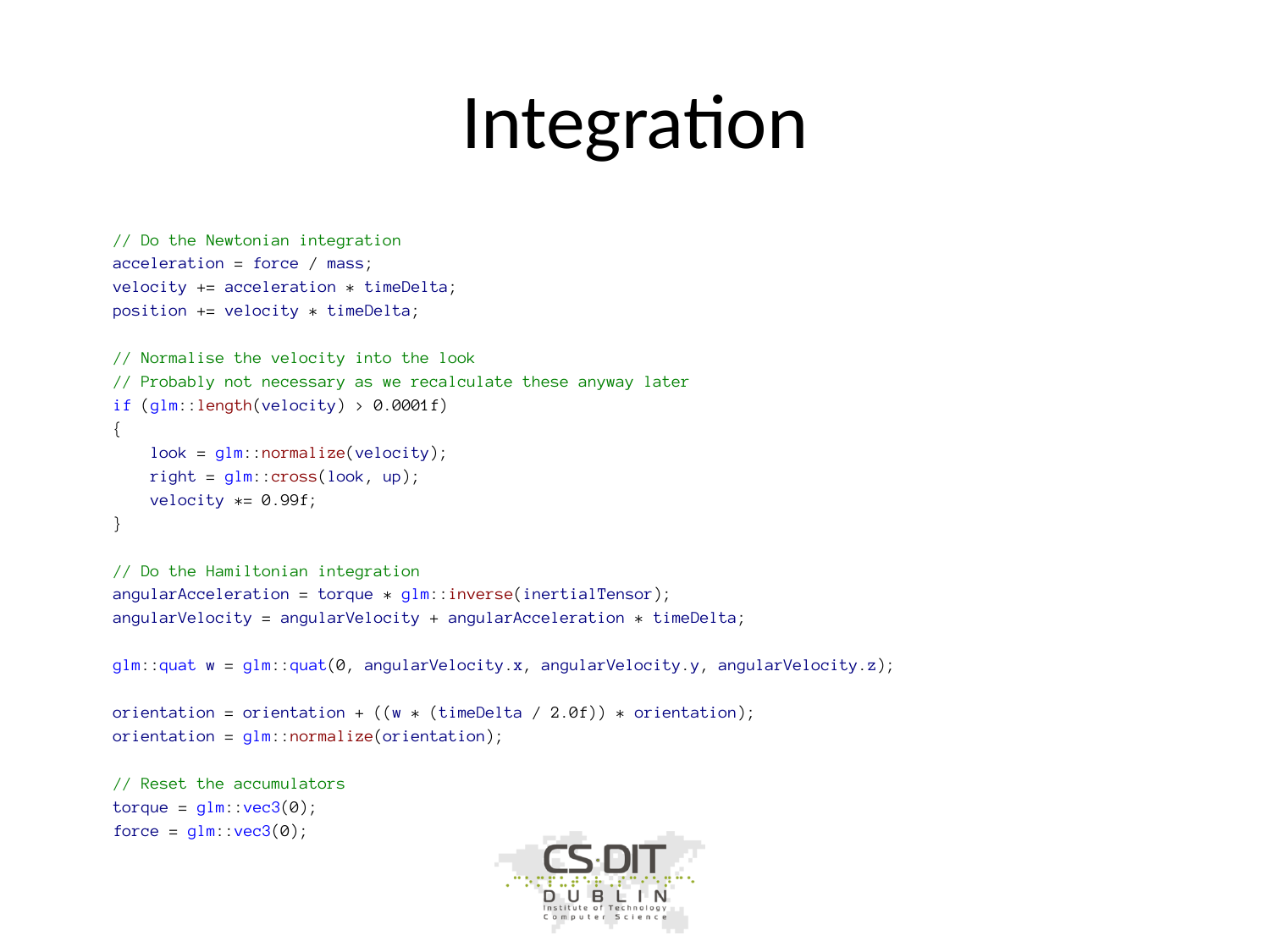

# Integration
    // Do the Newtonian integration
    acceleration = force / mass;
    velocity += acceleration * timeDelta;
    position += velocity * timeDelta;

    // Normalise the velocity into the look
    // Probably not necessary as we recalculate these anyway later
    if (glm::length(velocity) > 0.0001f)
    {
        look = glm::normalize(velocity);
        right = glm::cross(look, up);
        velocity *= 0.99f;
    }

    // Do the Hamiltonian integration
    angularAcceleration = torque * glm::inverse(inertialTensor);
    angularVelocity = angularVelocity + angularAcceleration * timeDelta;

    glm::quat w = glm::quat(0, angularVelocity.x, angularVelocity.y, angularVelocity.z);

    orientation = orientation + ((w * (timeDelta / 2.0f)) * orientation);
    orientation = glm::normalize(orientation);

    // Reset the accumulators
    torque = glm::vec3(0);
    force = glm::vec3(0);